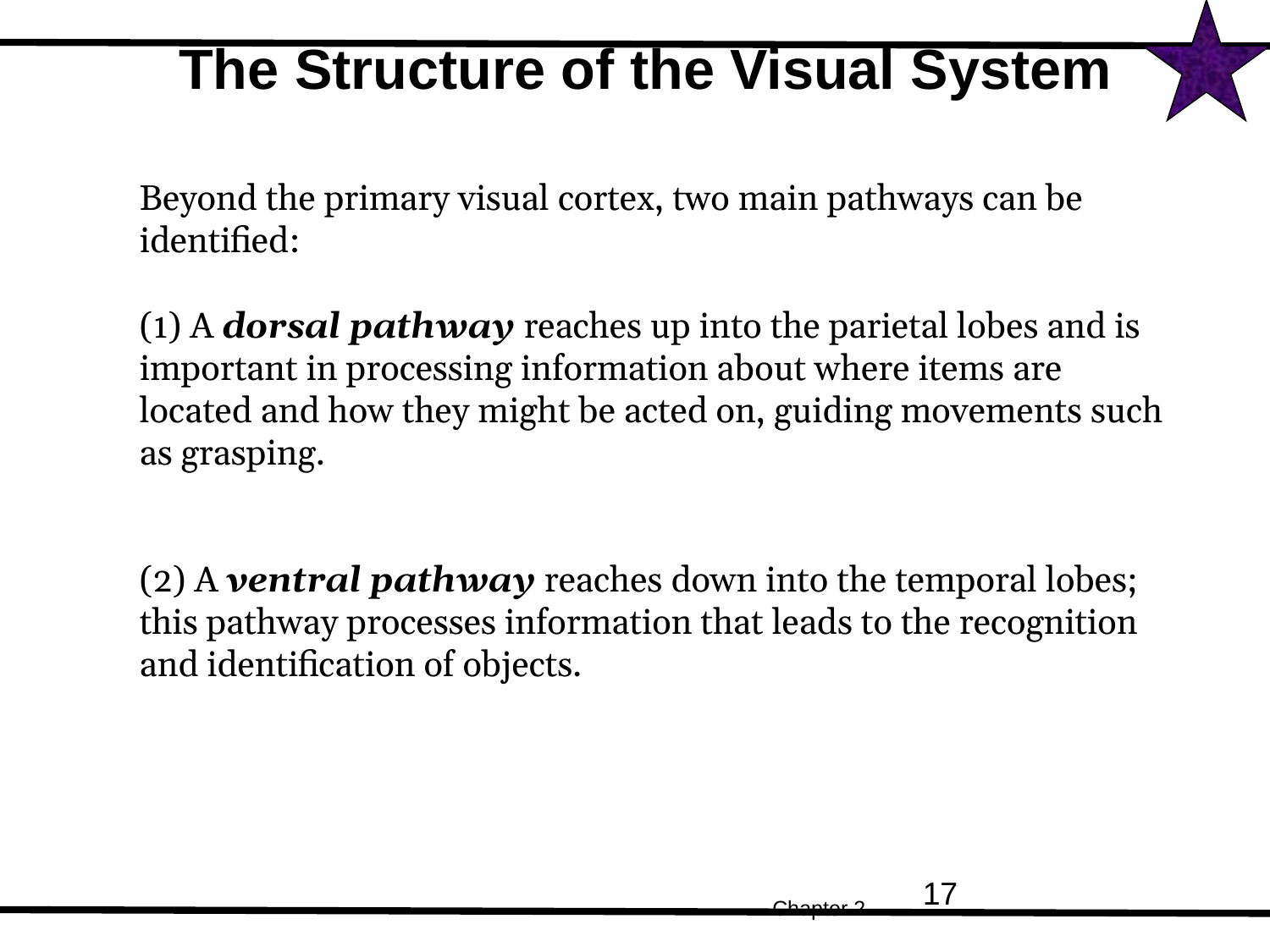

# The Structure of the Visual System
Beyond the primary visual cortex, two main pathways can be identified:
(1) A dorsal pathway reaches up into the parietal lobes and is important in processing information about where items are located and how they might be acted on, guiding movements such as grasping.
(2) A ventral pathway reaches down into the temporal lobes; this pathway processes information that leads to the recognition and identification of objects.

17
Chapter 2